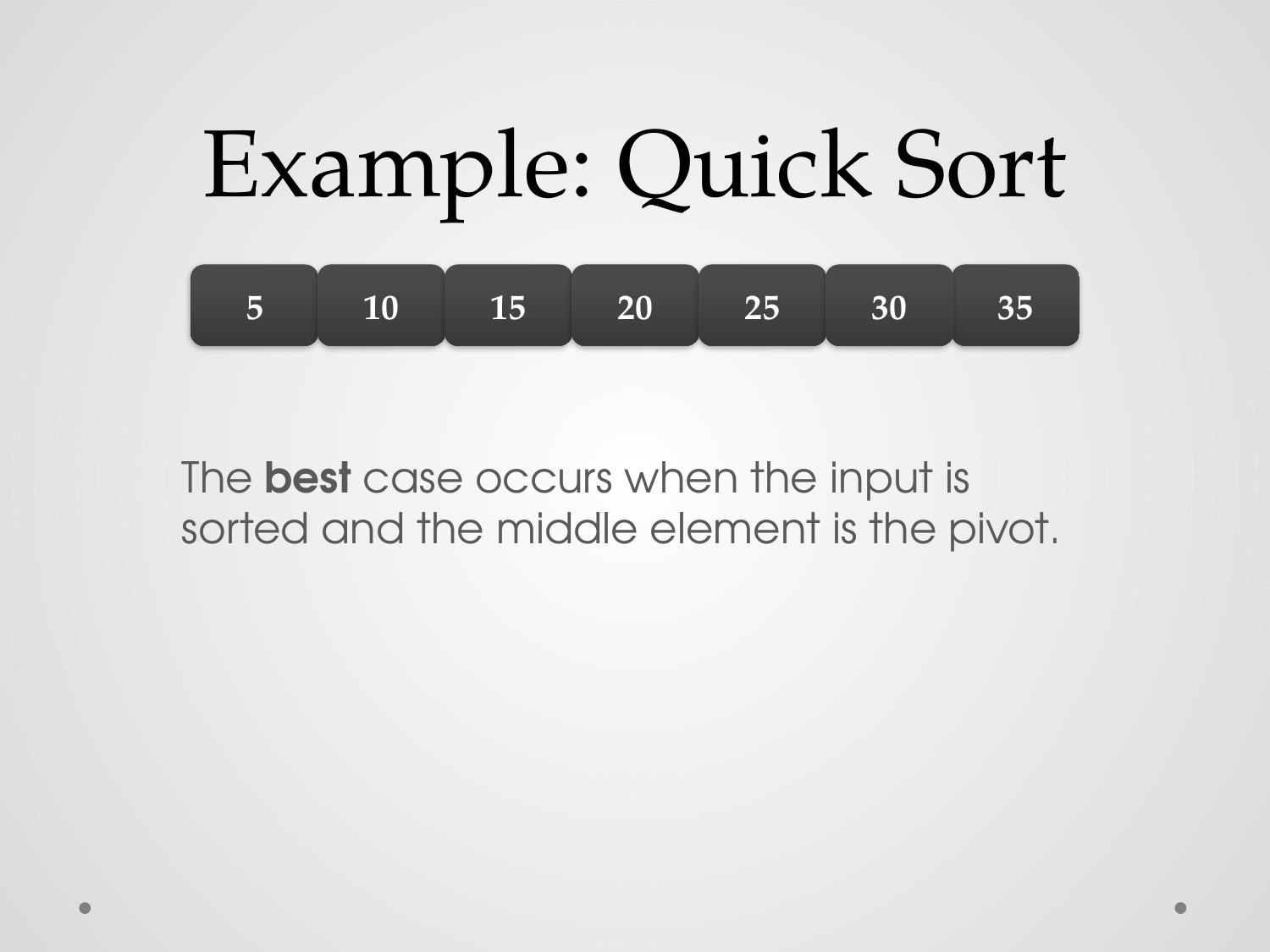

# Example: Quick Sort
5
10
15
20
25
30
35
The best case occurs when the input is
sorted and the middle element is the pivot.